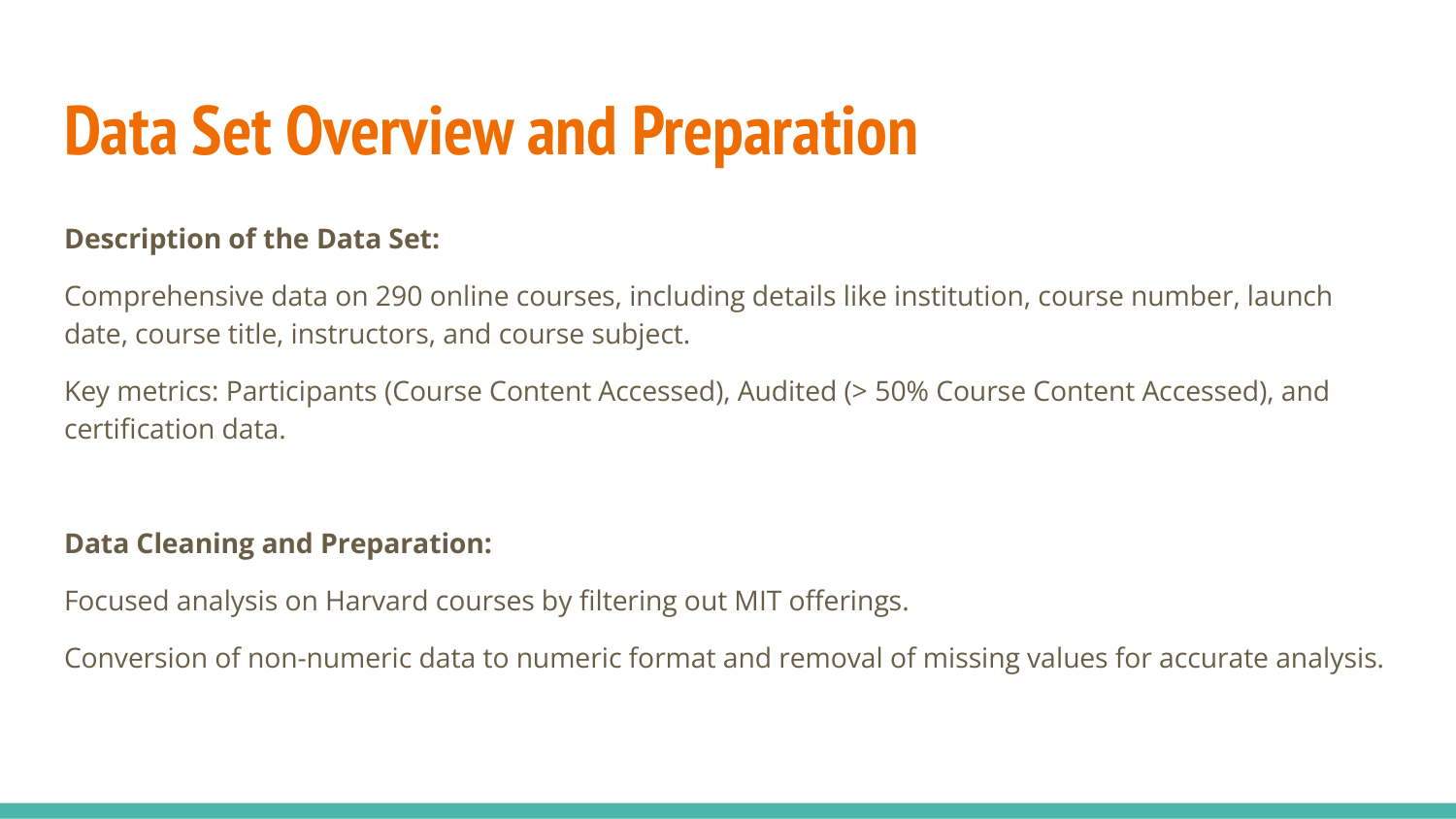

# Data Set Overview and Preparation
Description of the Data Set:
Comprehensive data on 290 online courses, including details like institution, course number, launch date, course title, instructors, and course subject.
Key metrics: Participants (Course Content Accessed), Audited (> 50% Course Content Accessed), and certification data.

Data Cleaning and Preparation:
Focused analysis on Harvard courses by filtering out MIT offerings.
Conversion of non-numeric data to numeric format and removal of missing values for accurate analysis.